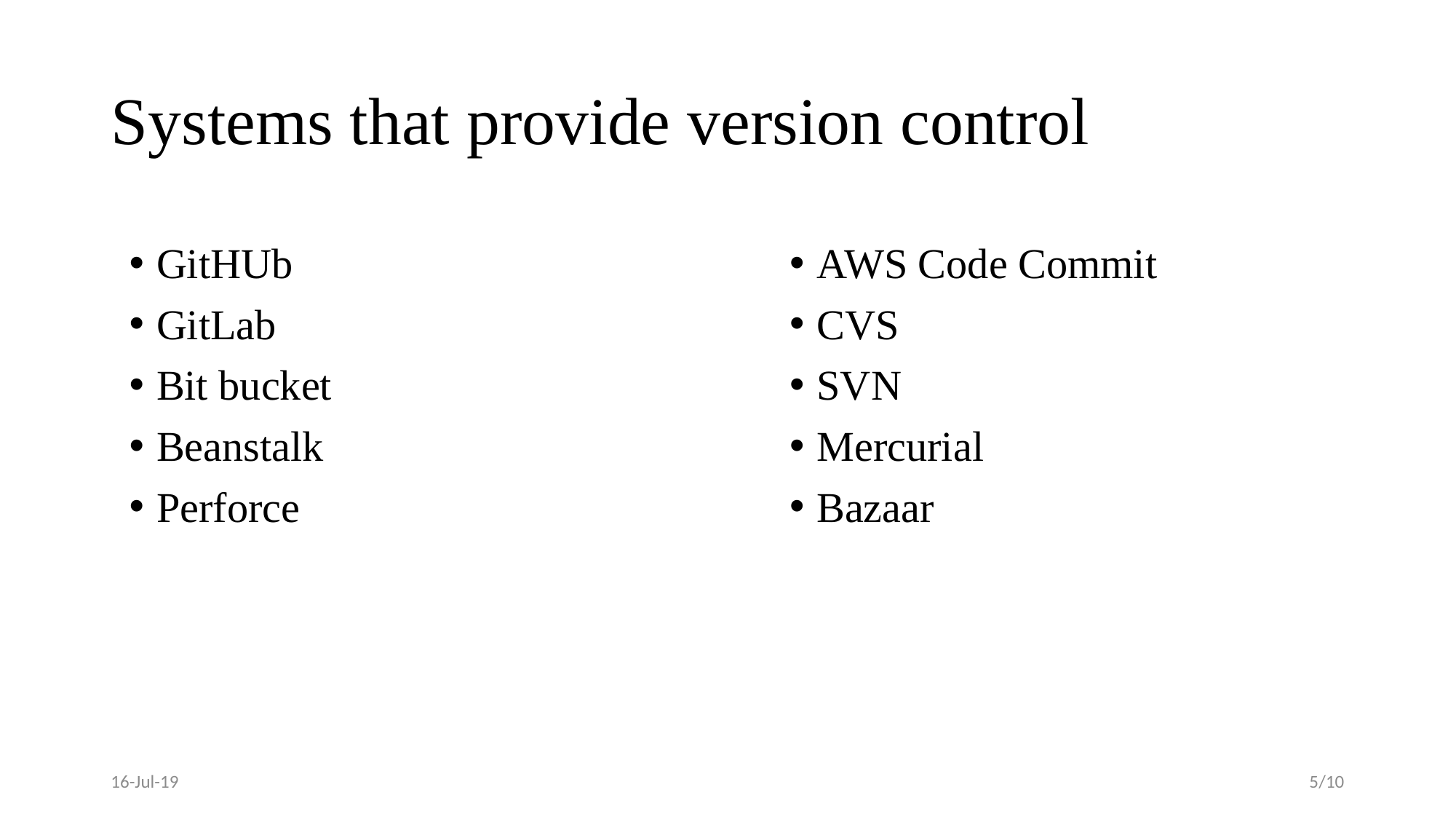

# Systems that provide version control
GitHUb
GitLab
Bit bucket
Beanstalk
Perforce

AWS Code Commit
CVS
SVN
Mercurial
Bazaar

16-Jul-19
5/10